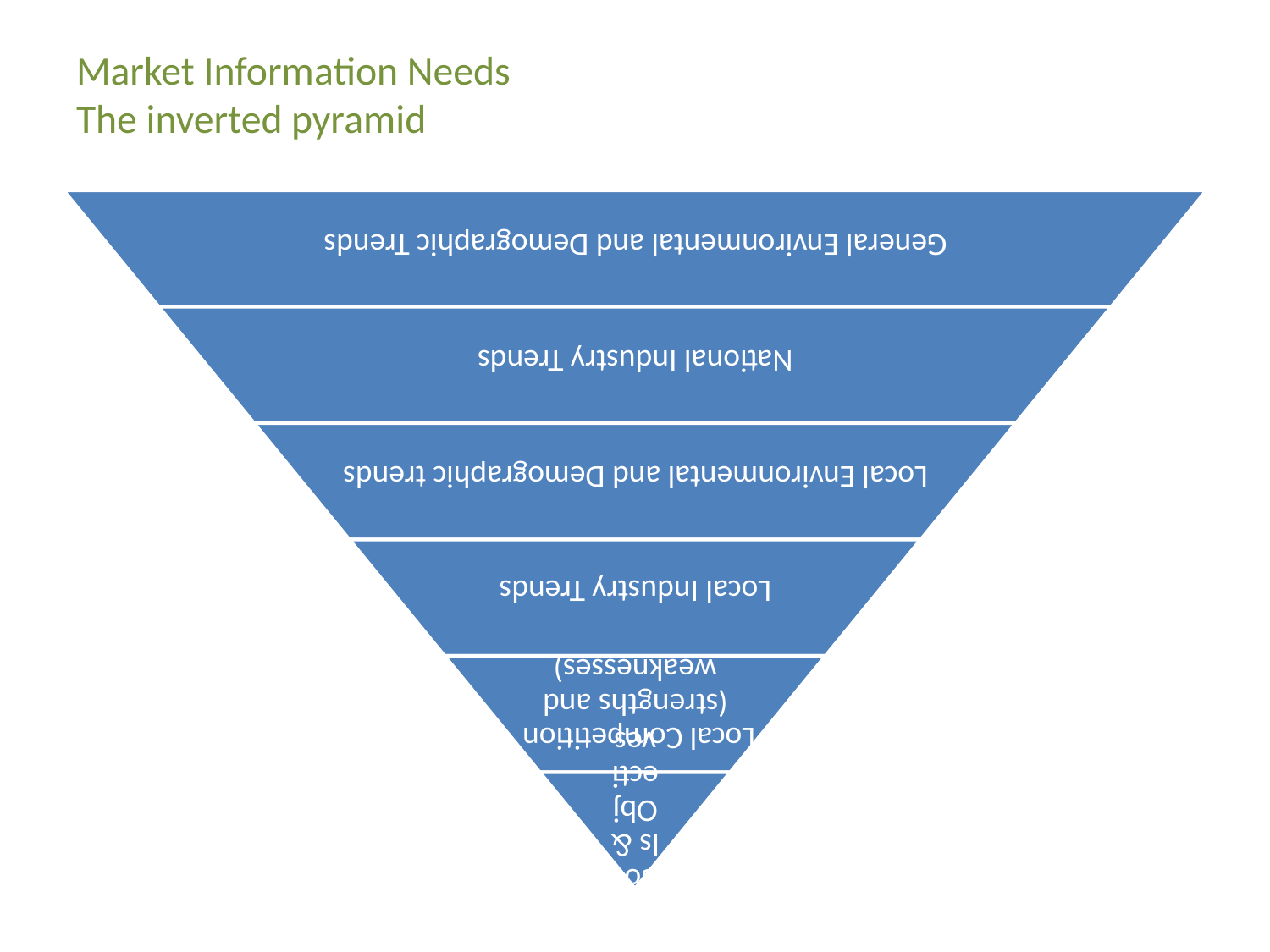

# Market Information Needs The inverted pyramid
General Environmental and Demographic Trends
National Industry Trends
Local Environmental and Demographic trends
Local Industry Trends
Local Competition  (strengths and weaknesses)
Goals & Objectives